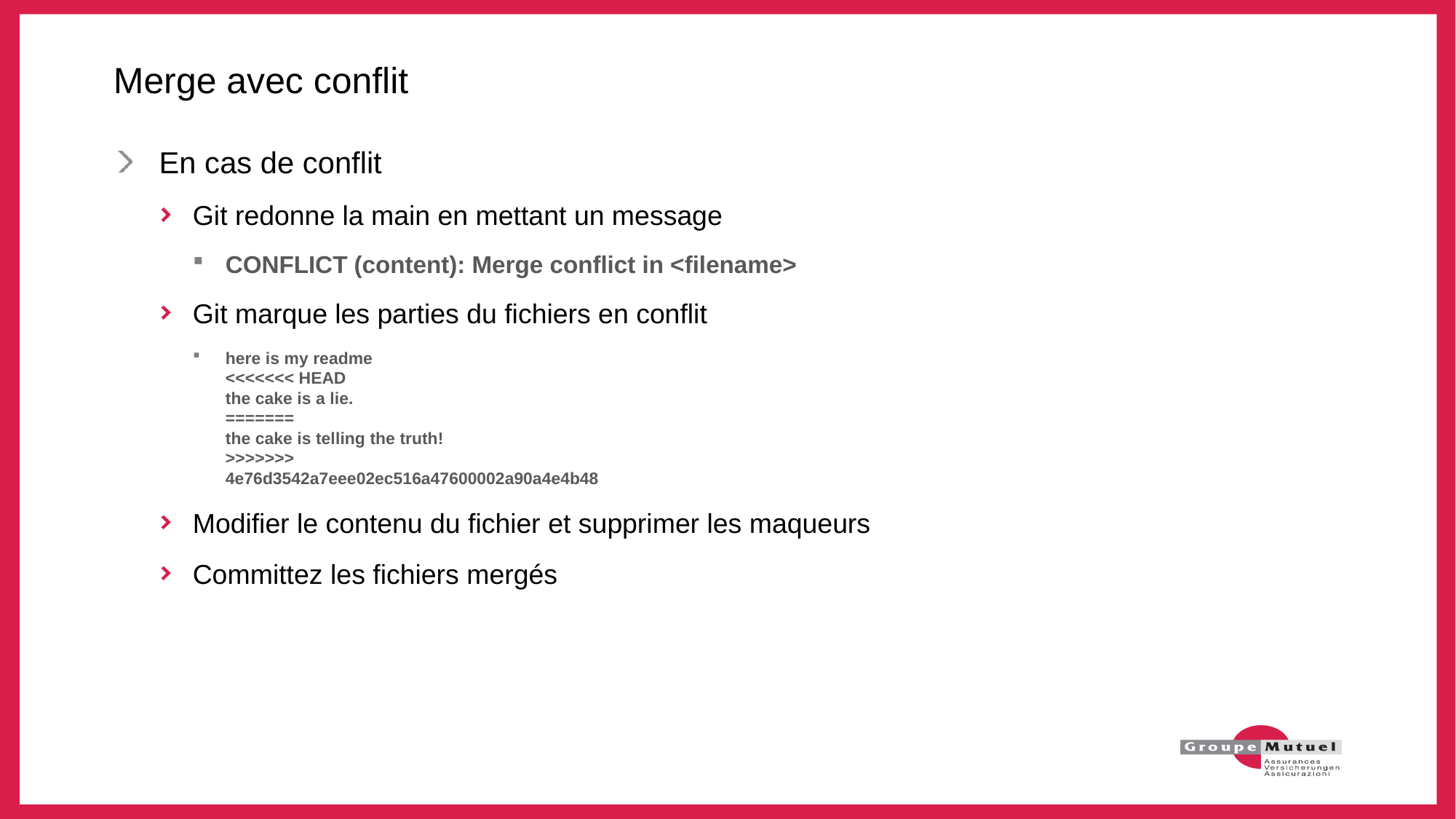

# Merge avec conflit
En cas de conflit
Git redonne la main en mettant un message
CONFLICT (content): Merge conflict in <filename>
Git marque les parties du fichiers en conflit
here is my readme
<<<<<<< HEAD
the cake is a lie.
=======
the cake is telling the truth!
>>>>>>>
4e76d3542a7eee02ec516a47600002a90a4e4b48
Modifier le contenu du fichier et supprimer les maqueurs
Committez les fichiers mergés